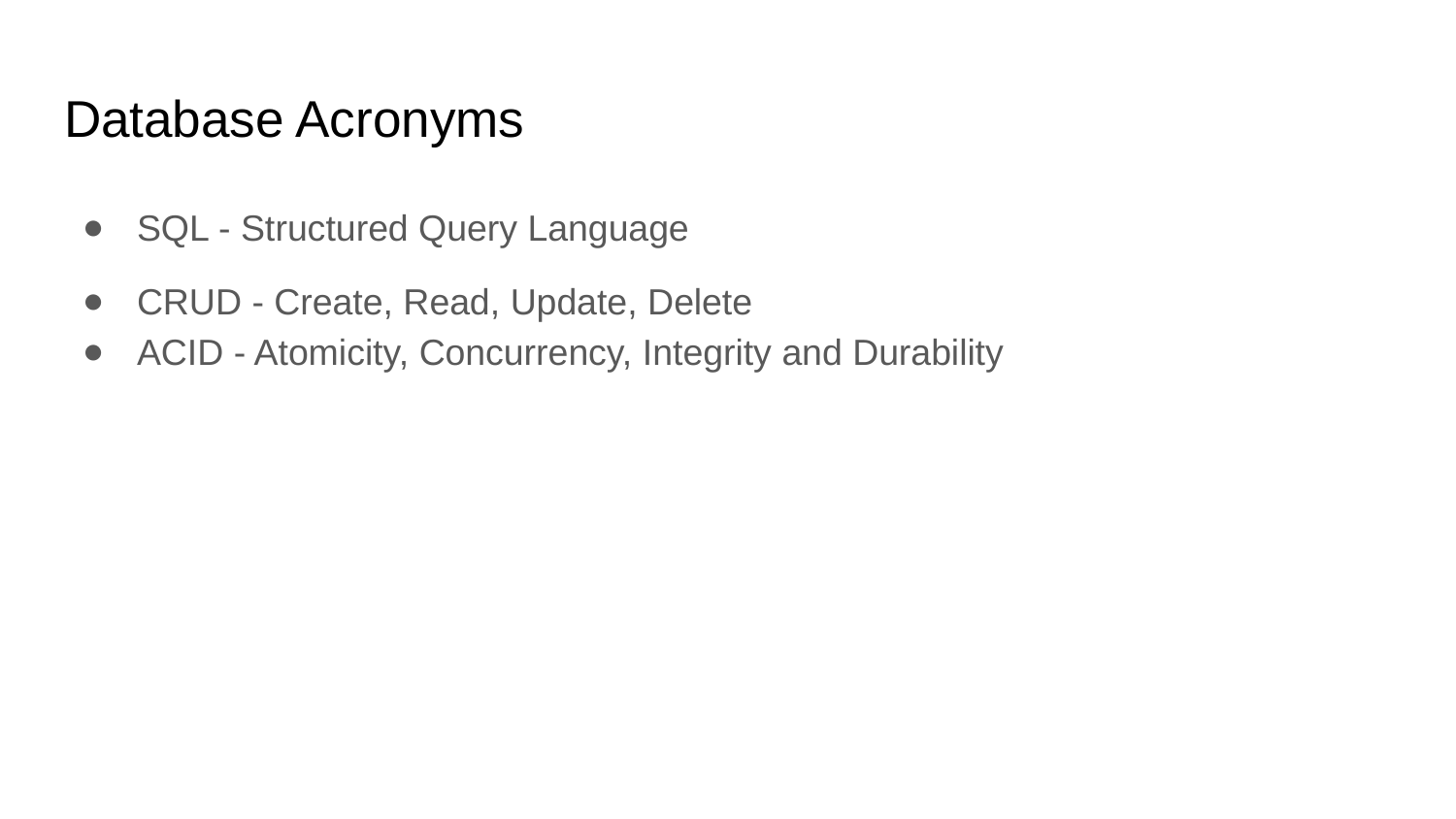

# Database Acronyms
SQL - Structured Query Language
CRUD - Create, Read, Update, Delete
ACID - Atomicity, Concurrency, Integrity and Durability